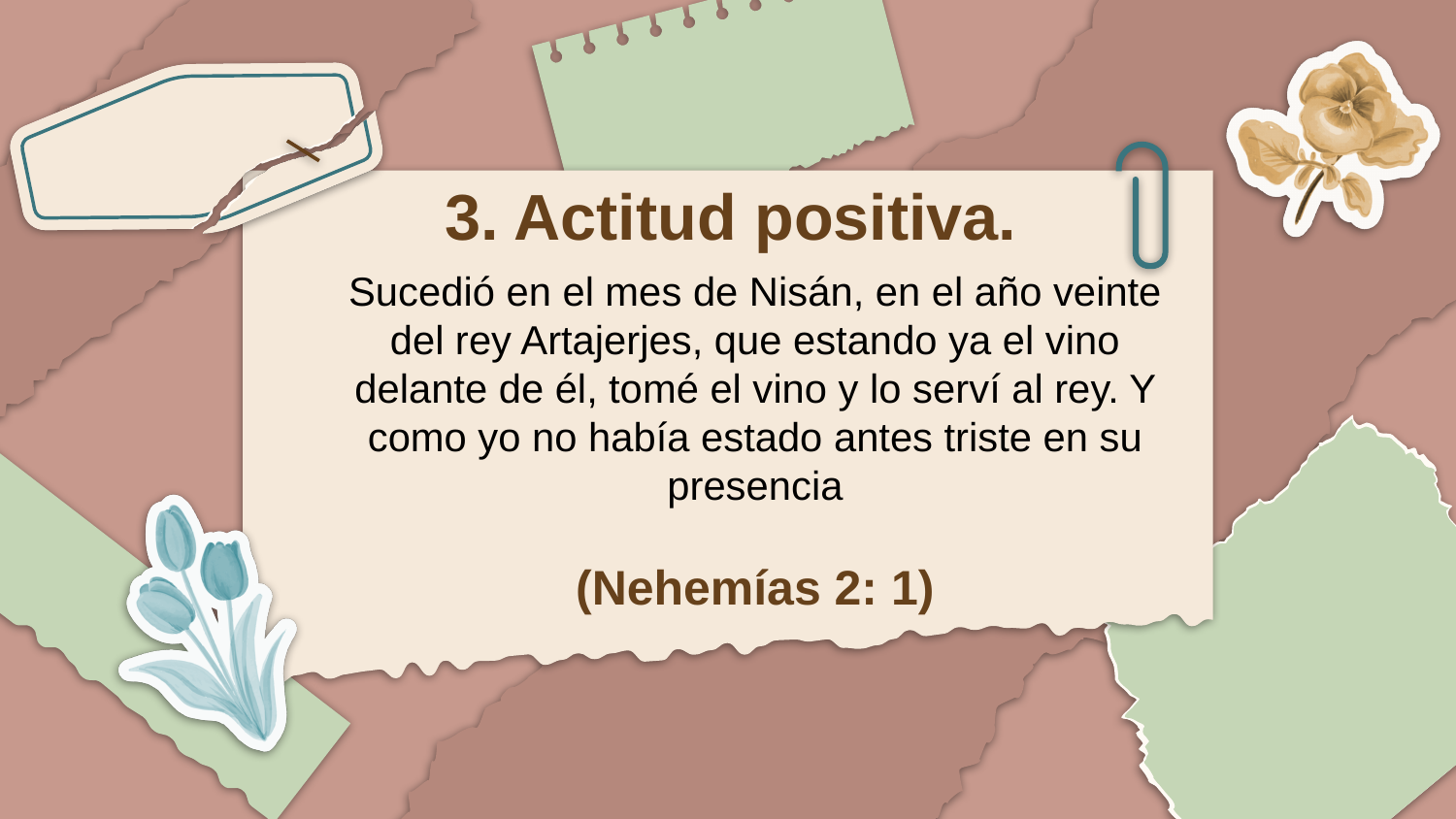

# 3. Actitud positiva.
Sucedió en el mes de Nisán, en el año veinte del rey Artajerjes, que estando ya el vino delante de él, tomé el vino y lo serví al rey. Y como yo no había estado antes triste en su presencia

(Nehemías 2: 1)